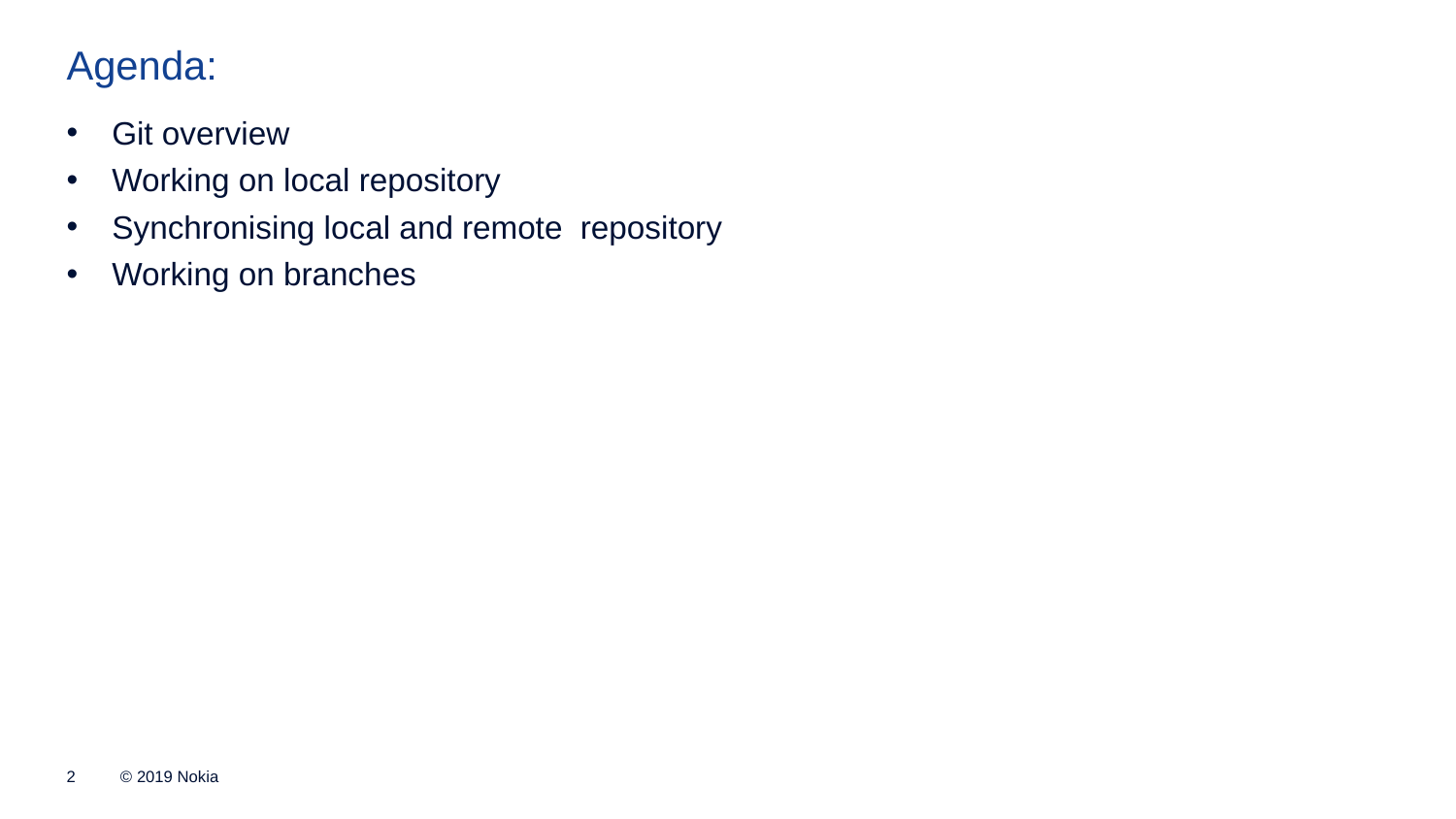

Agenda:
Git overview
Working on local repository
Synchronising local and remote  repository
Working on branches